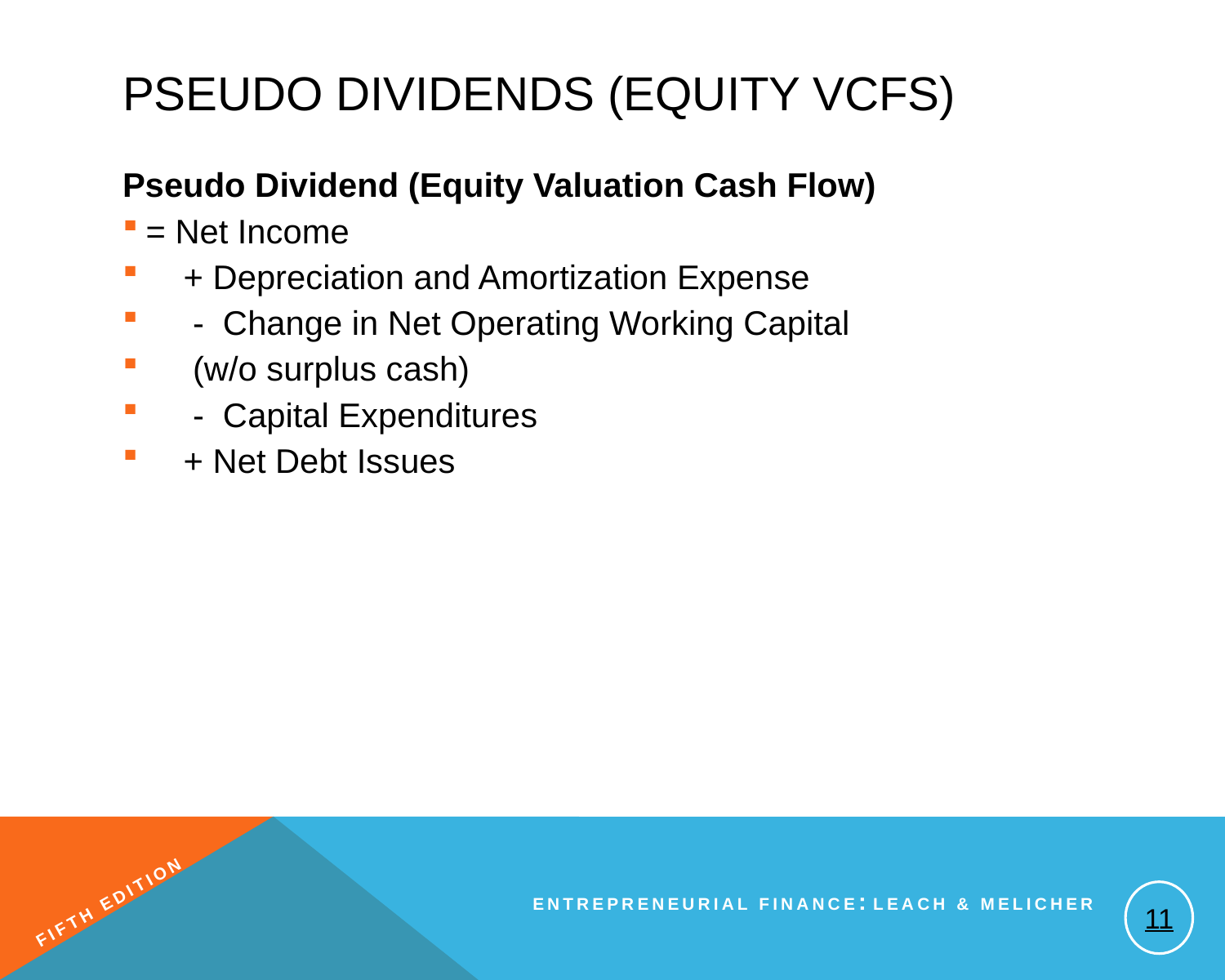

# Pseudo Dividends (Equity VCFs)
Pseudo Dividend (Equity Valuation Cash Flow)
= Net Income
    + Depreciation and Amortization Expense
     -  Change in Net Operating Working Capital
     (w/o surplus cash)
     -  Capital Expenditures
    + Net Debt Issues
11